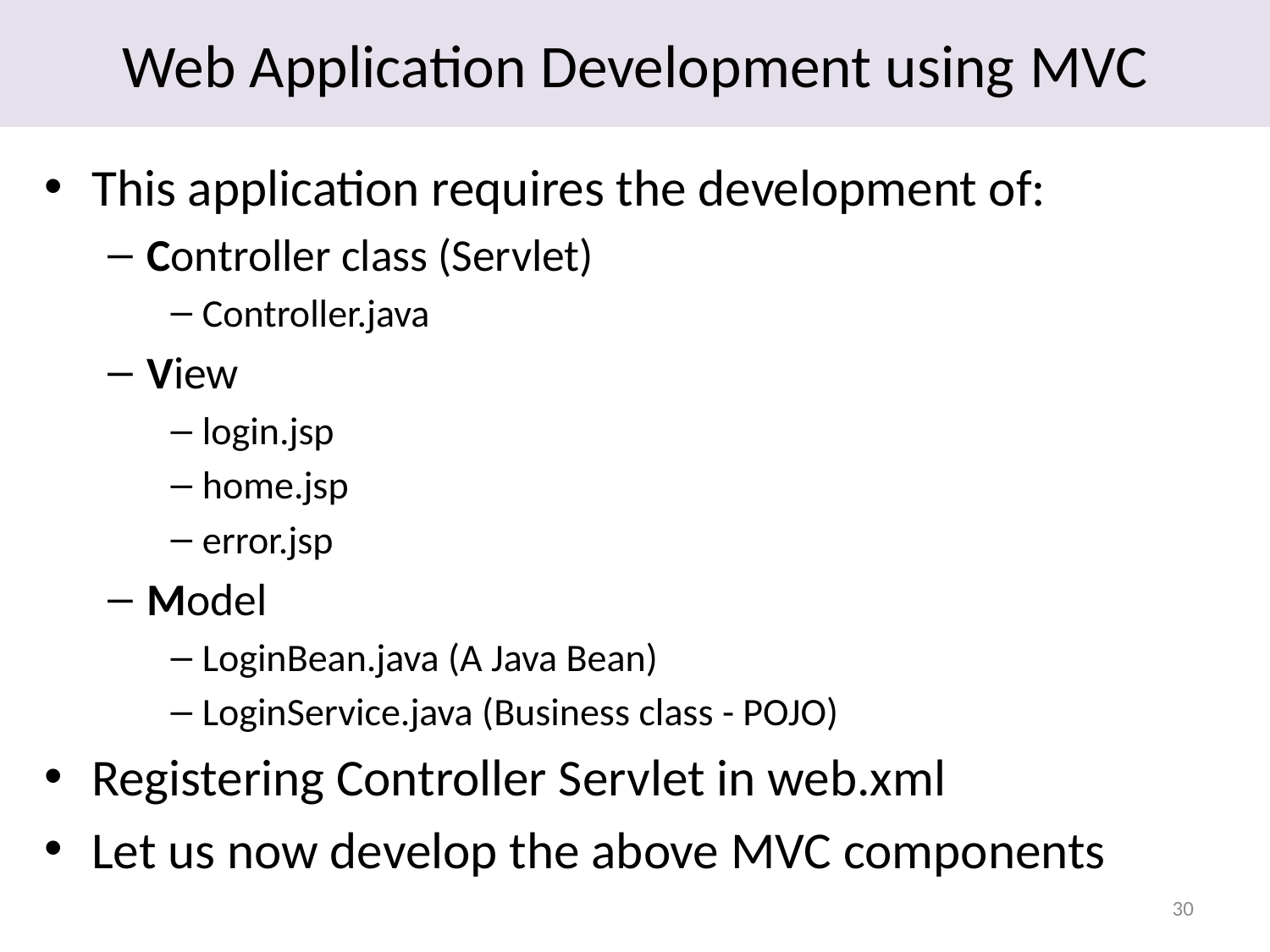

# Web Application Development using MVC
This application requires the development of:
Controller class (Servlet)
Controller.java
View
login.jsp
home.jsp
error.jsp
Model
LoginBean.java (A Java Bean)
LoginService.java (Business class - POJO)
Registering Controller Servlet in web.xml
Let us now develop the above MVC components
30